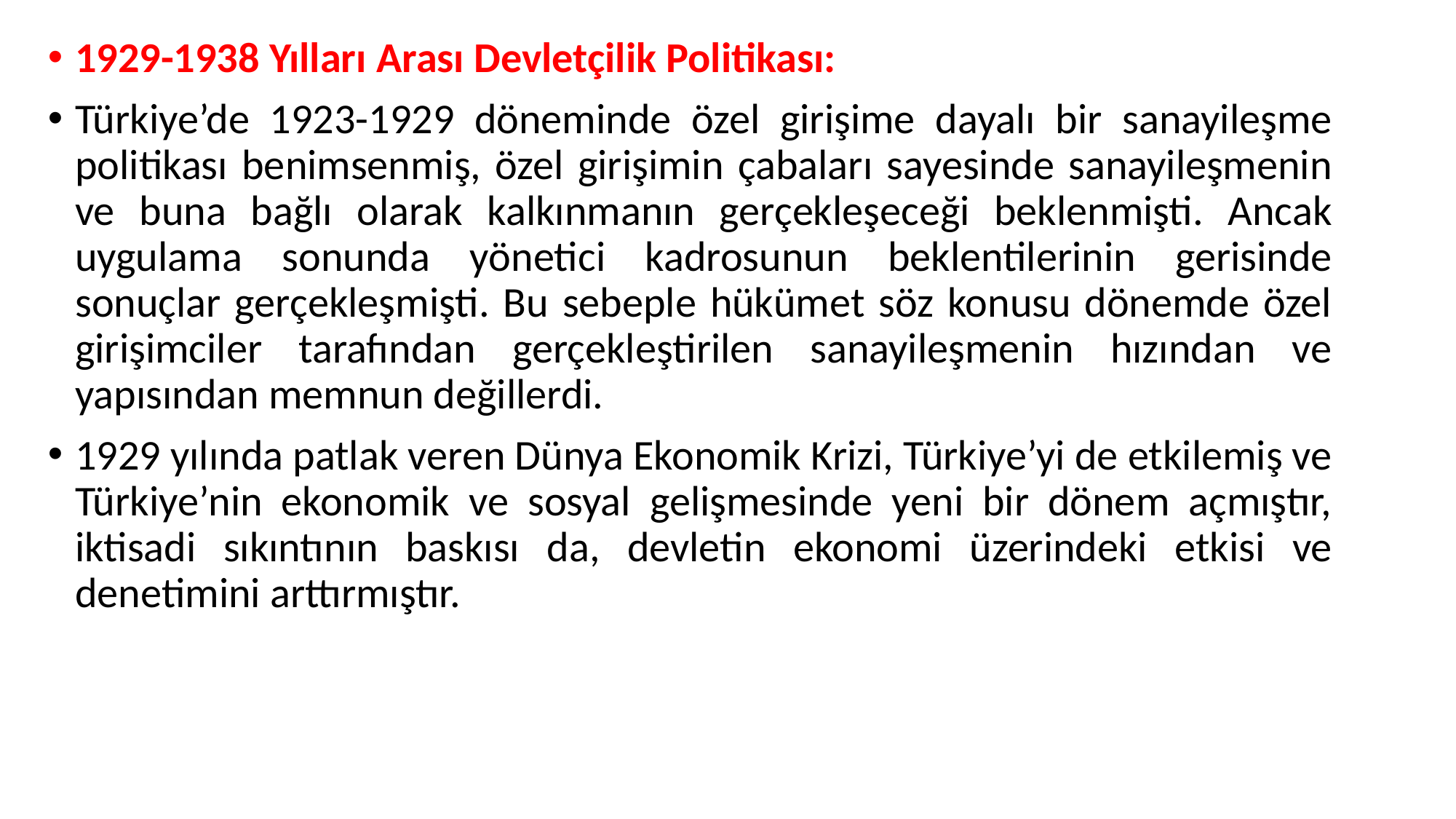

1929-1938 Yılları Arası Devletçilik Politikası:
Türkiye’de 1923-1929 döneminde özel girişime dayalı bir sanayileşme politikası benimsenmiş, özel girişimin çabaları sayesinde sanayileşmenin ve buna bağlı olarak kalkınmanın gerçekleşeceği beklenmişti. Ancak uygulama sonunda yönetici kadrosunun beklentilerinin gerisinde sonuçlar gerçekleşmişti. Bu sebeple hükümet söz konusu dönemde özel girişimciler tarafından gerçekleştirilen sanayileşmenin hızından ve yapısından memnun değillerdi.
1929 yılında patlak veren Dünya Ekonomik Krizi, Türkiye’yi de etkilemiş ve Türkiye’nin ekonomik ve sosyal gelişmesinde yeni bir dönem açmıştır, iktisadi sıkıntının baskısı da, devletin ekonomi üzerindeki etkisi ve denetimini arttırmıştır.